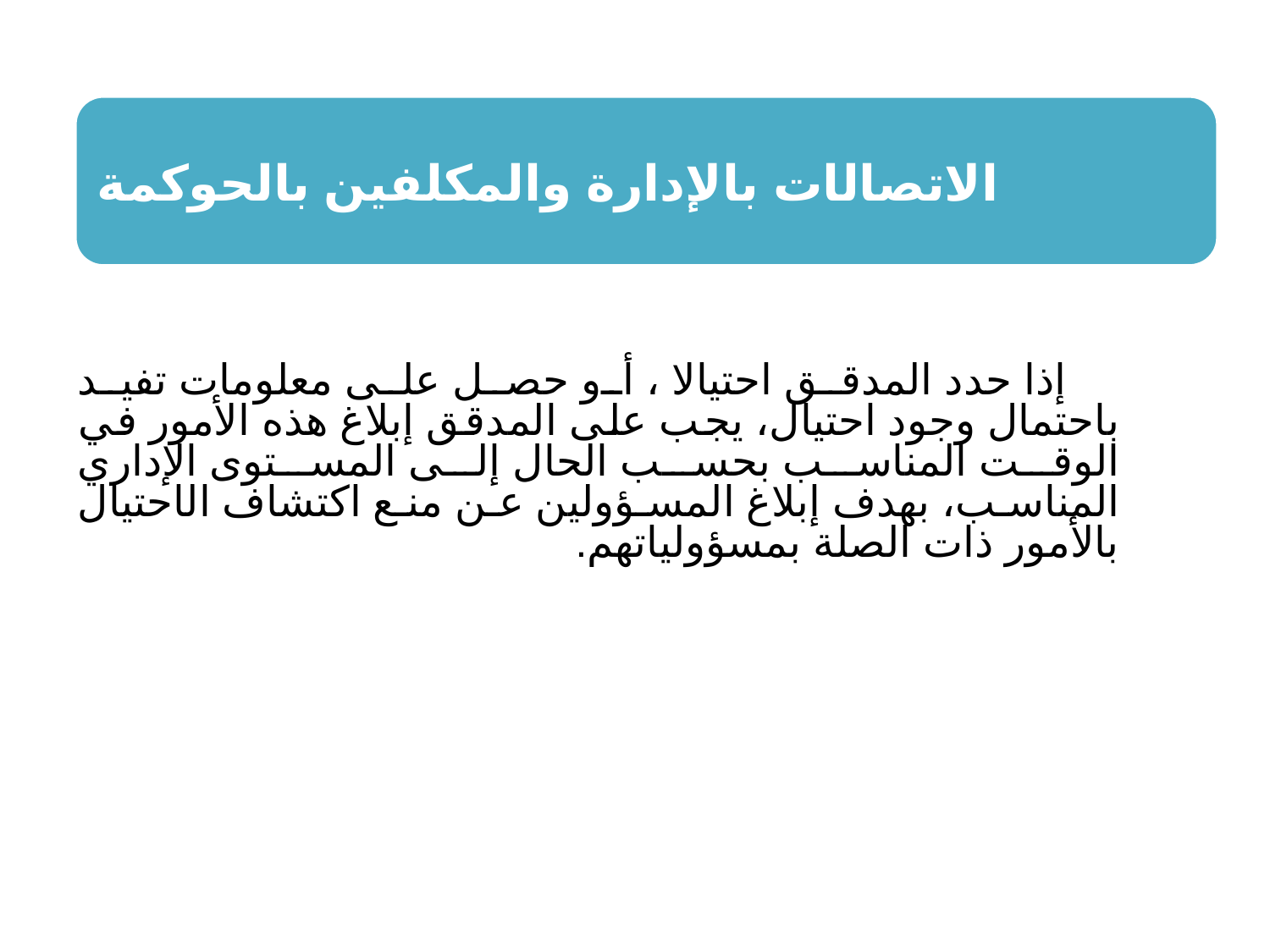

إذا حدد المدقق احتيالا ، أو حصل على معلومات تفيد باحتمال وجود احتيال، يجب على المدقق إبلاغ هذه الأمور في الوقت المناسب بحسب الحال إلى المستوى الإداري المناسب، بهدف إبلاغ المسؤولين عن منع اكتشاف الاحتيال بالأمور ذات الصلة بمسؤولياتهم.